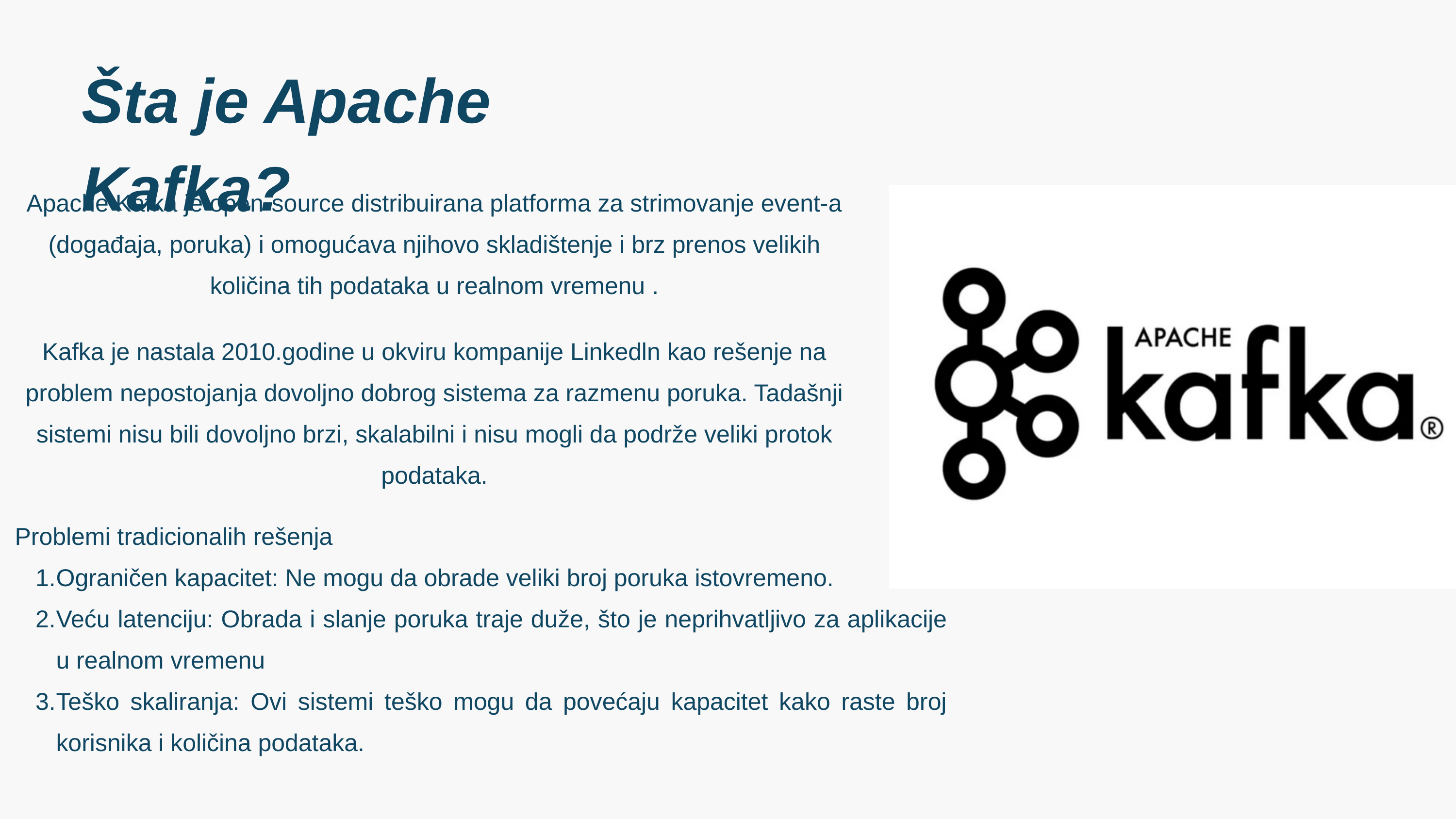

Šta je Apache Kafka?
Apache Kafka je open-source distribuirana platforma za strimovanje event-a (događaja, poruka) i omogućava njihovo skladištenje i brz prenos velikih količina tih podataka u realnom vremenu .

Kafka je nastala 2010.godine u okviru kompanije Linkedln kao rešenje na problem nepostojanja dovoljno dobrog sistema za razmenu poruka. Tadašnji sistemi nisu bili dovoljno brzi, skalabilni i nisu mogli da podrže veliki protok podataka.
Problemi tradicionalih rešenja
Ograničen kapacitet: Ne mogu da obrade veliki broj poruka istovremeno.
Veću latenciju: Obrada i slanje poruka traje duže, što je neprihvatljivo za aplikacije u realnom vremenu
Teško skaliranja: Ovi sistemi teško mogu da povećaju kapacitet kako raste broj korisnika i količina podataka.